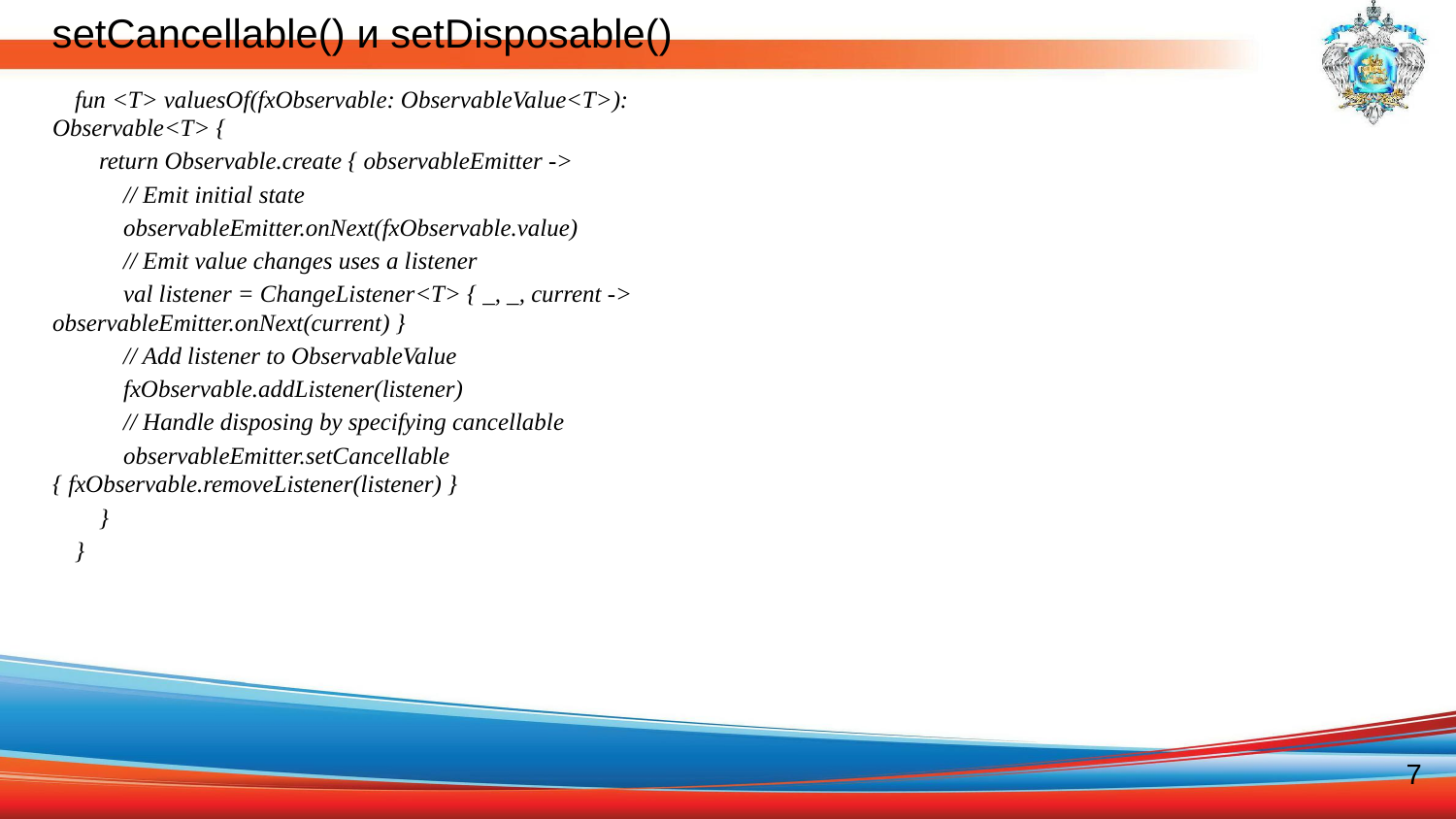

setCancellable() и setDisposable()
fun <T> valuesOf(fxObservable: ObservableValue<T>): Observable<T> {
    return Observable.create { observableEmitter ->
        // Emit initial state
        observableEmitter.onNext(fxObservable.value)
        // Emit value changes uses a listener
        val listener = ChangeListener<T> { _, _, current -> observableEmitter.onNext(current) }
        // Add listener to ObservableValue
        fxObservable.addListener(listener)
        // Handle disposing by specifying cancellable
        observableEmitter.setCancellable { fxObservable.removeListener(listener) }
    }
}
7